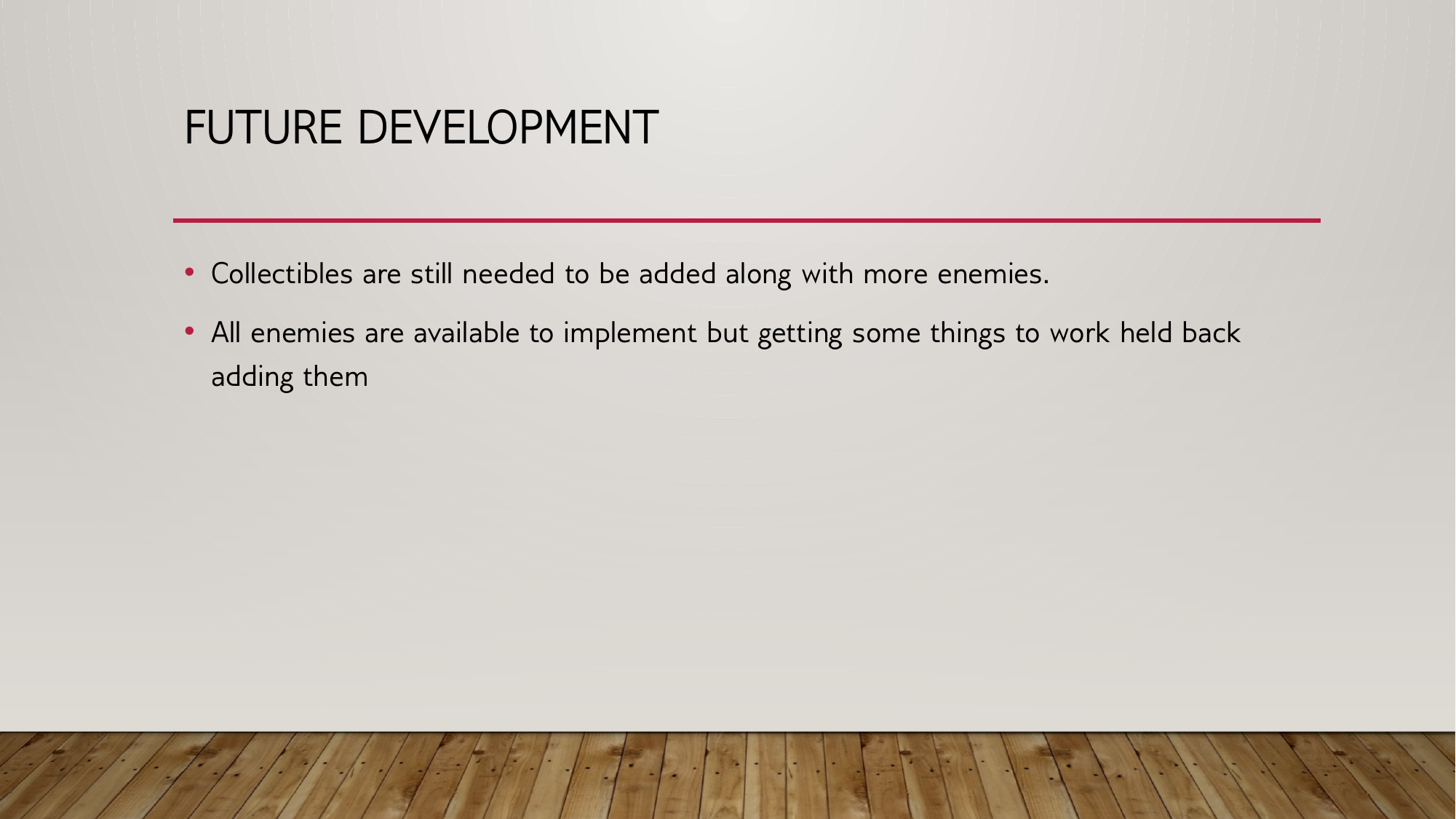

# Future development
Collectibles are still needed to be added along with more enemies.
All enemies are available to implement but getting some things to work held back adding them